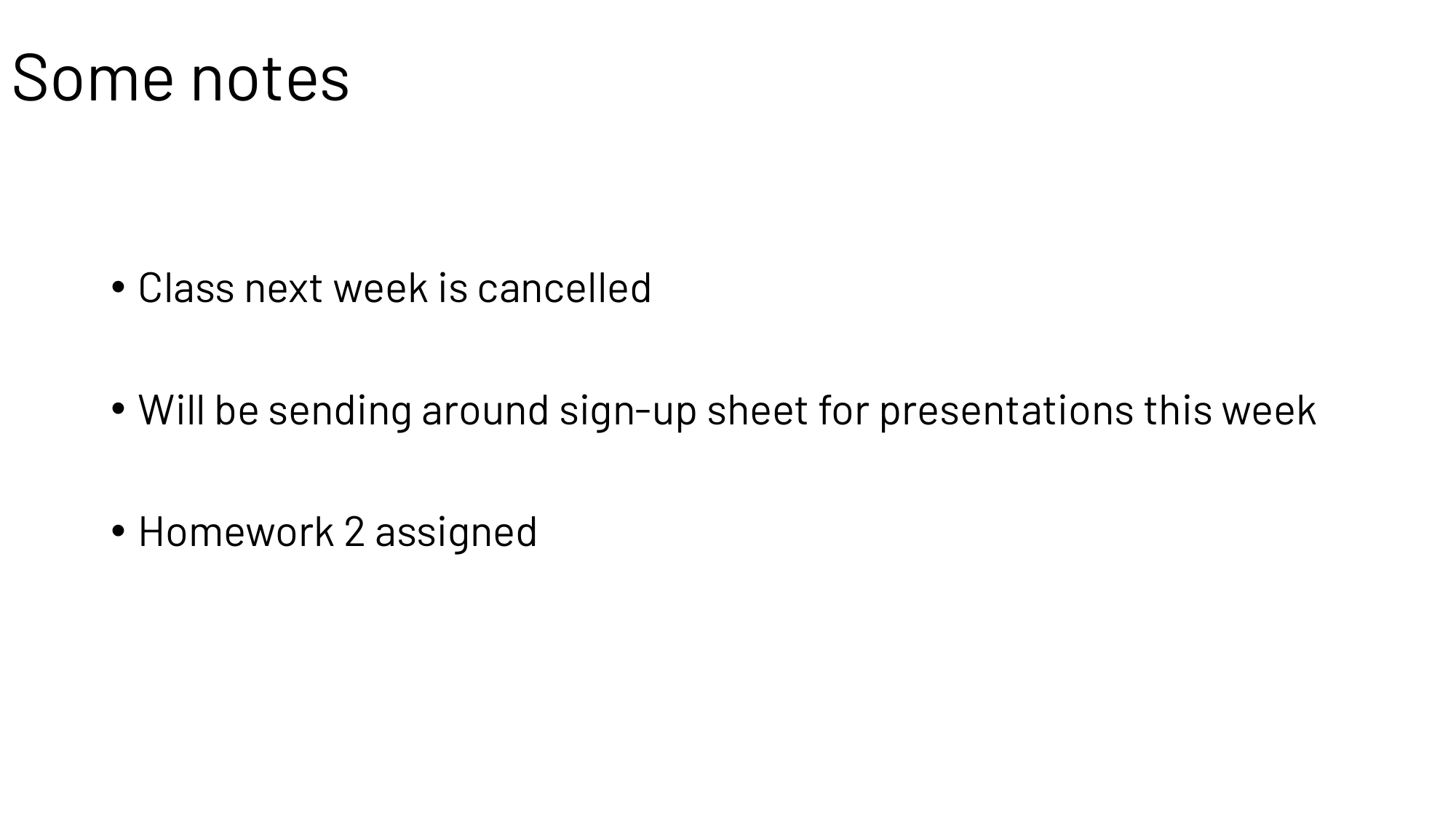

# Some notes
Class next week is cancelled

Will be sending around sign-up sheet for presentations this week

Homework 2 assigned